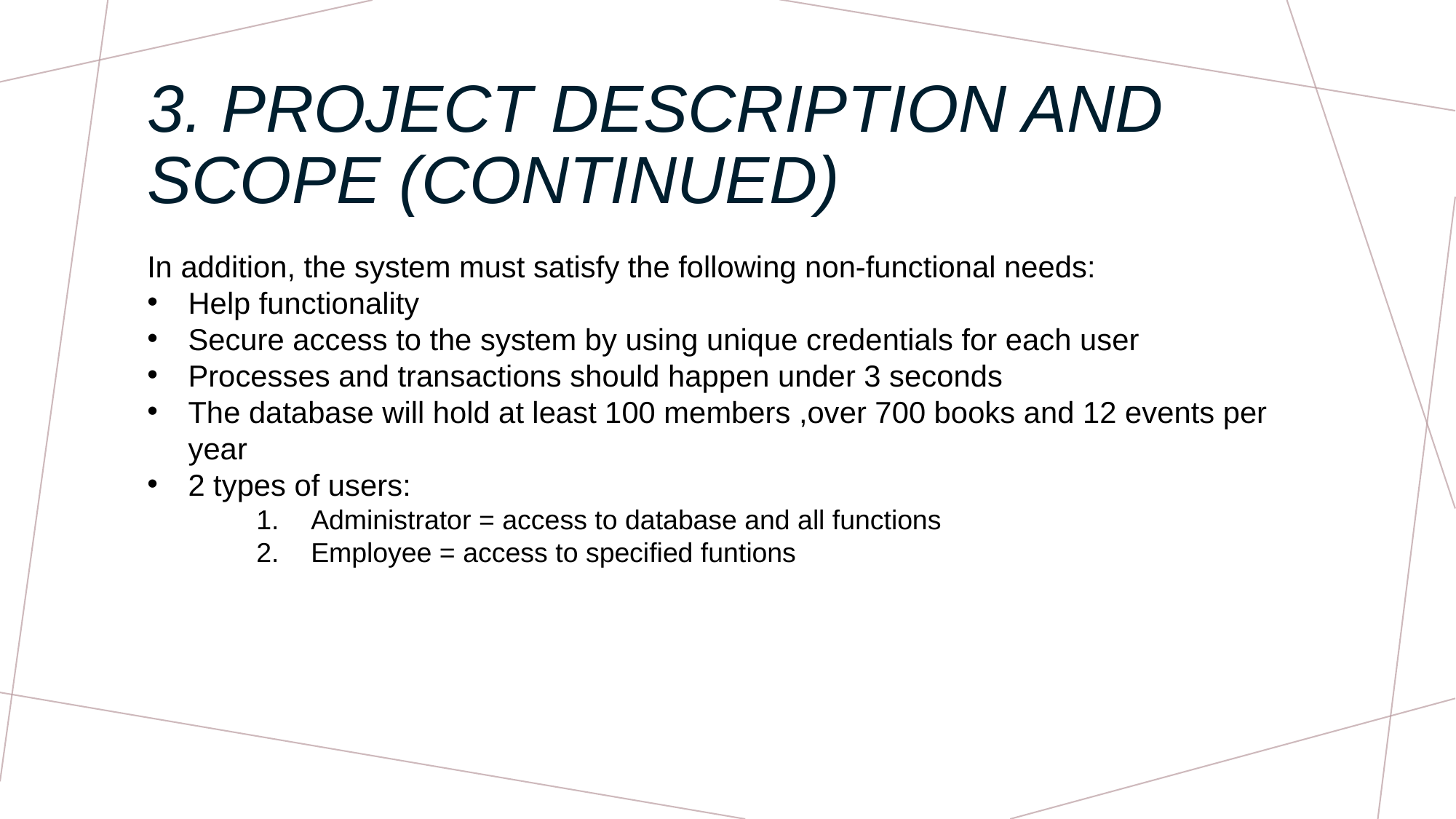

# 3. Project description and scope (Continued)
In addition, the system must satisfy the following non-functional needs:
Help functionality
Secure access to the system by using unique credentials for each user
Processes and transactions should happen under 3 seconds
The database will hold at least 100 members ,over 700 books and 12 events per year
2 types of users:
Administrator = access to database and all functions
Employee = access to specified funtions